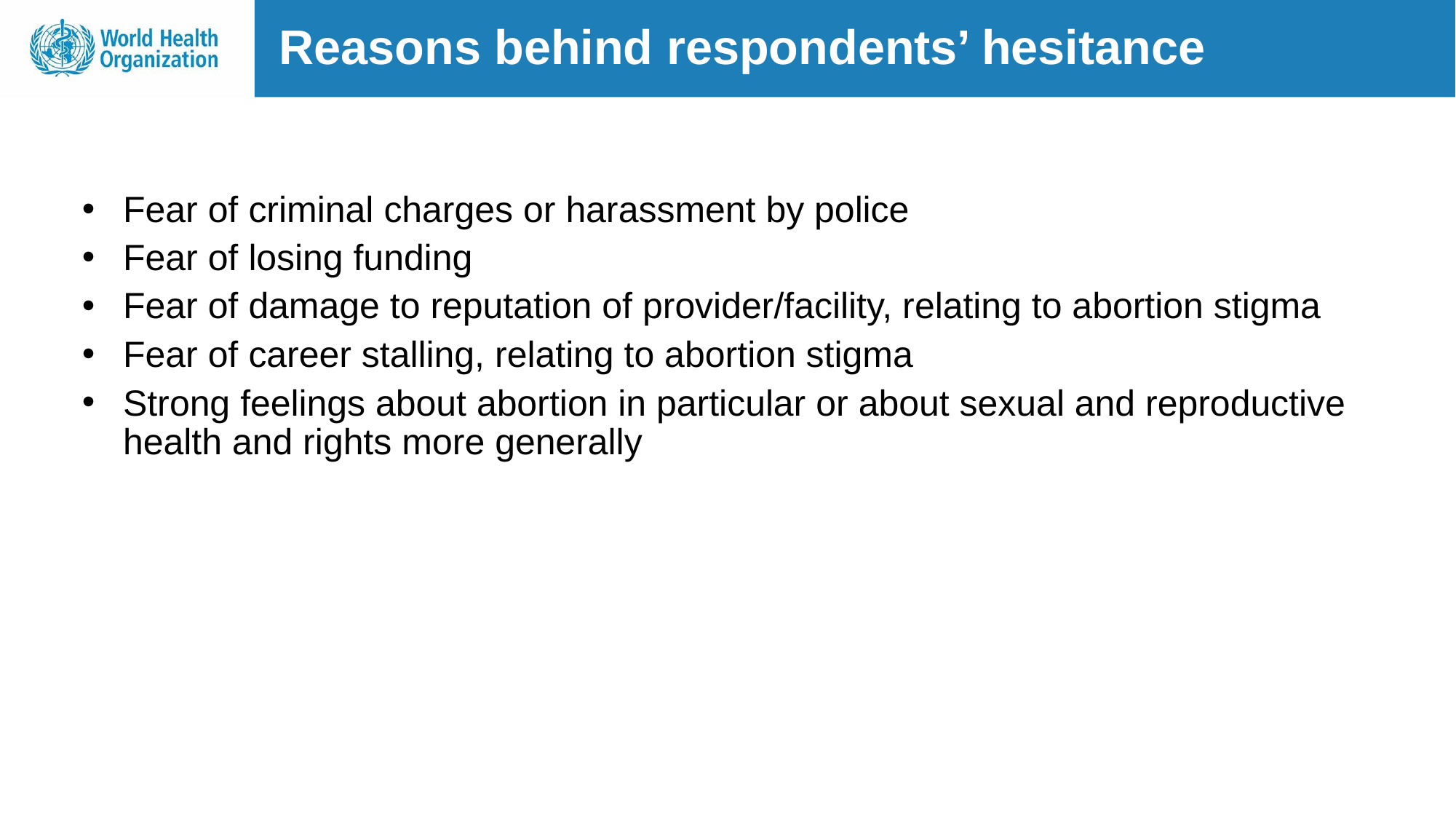

# Reasons behind respondents’ hesitance
Fear of criminal charges or harassment by police
Fear of losing funding
Fear of damage to reputation of provider/facility, relating to abortion stigma
Fear of career stalling, relating to abortion stigma
Strong feelings about abortion in particular or about sexual and reproductive health and rights more generally